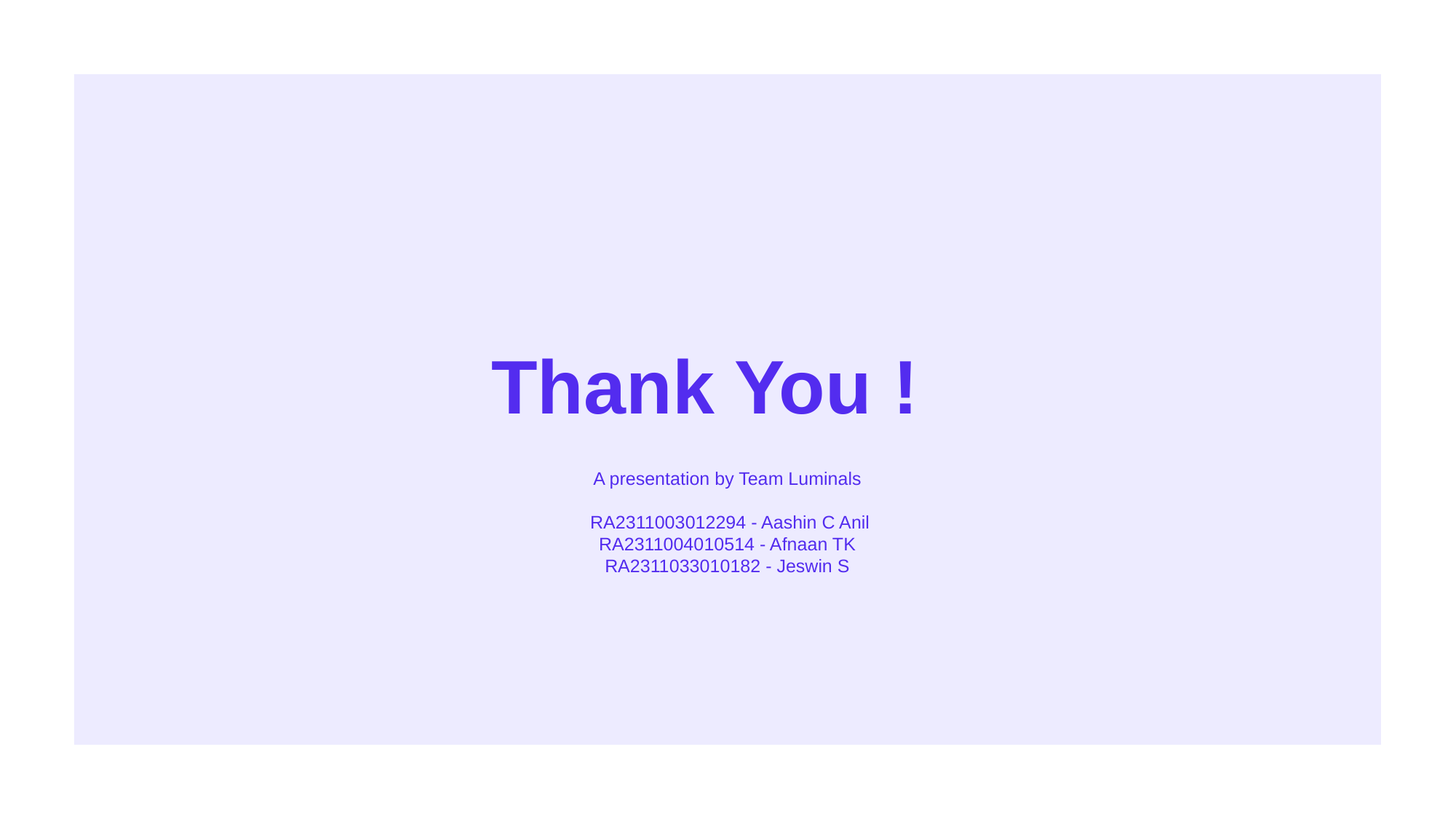

# Thank You !
A presentation by Team Luminals

 RA2311003012294 - Aashin C Anil
RA2311004010514 - Afnaan TK
RA2311033010182 - Jeswin S